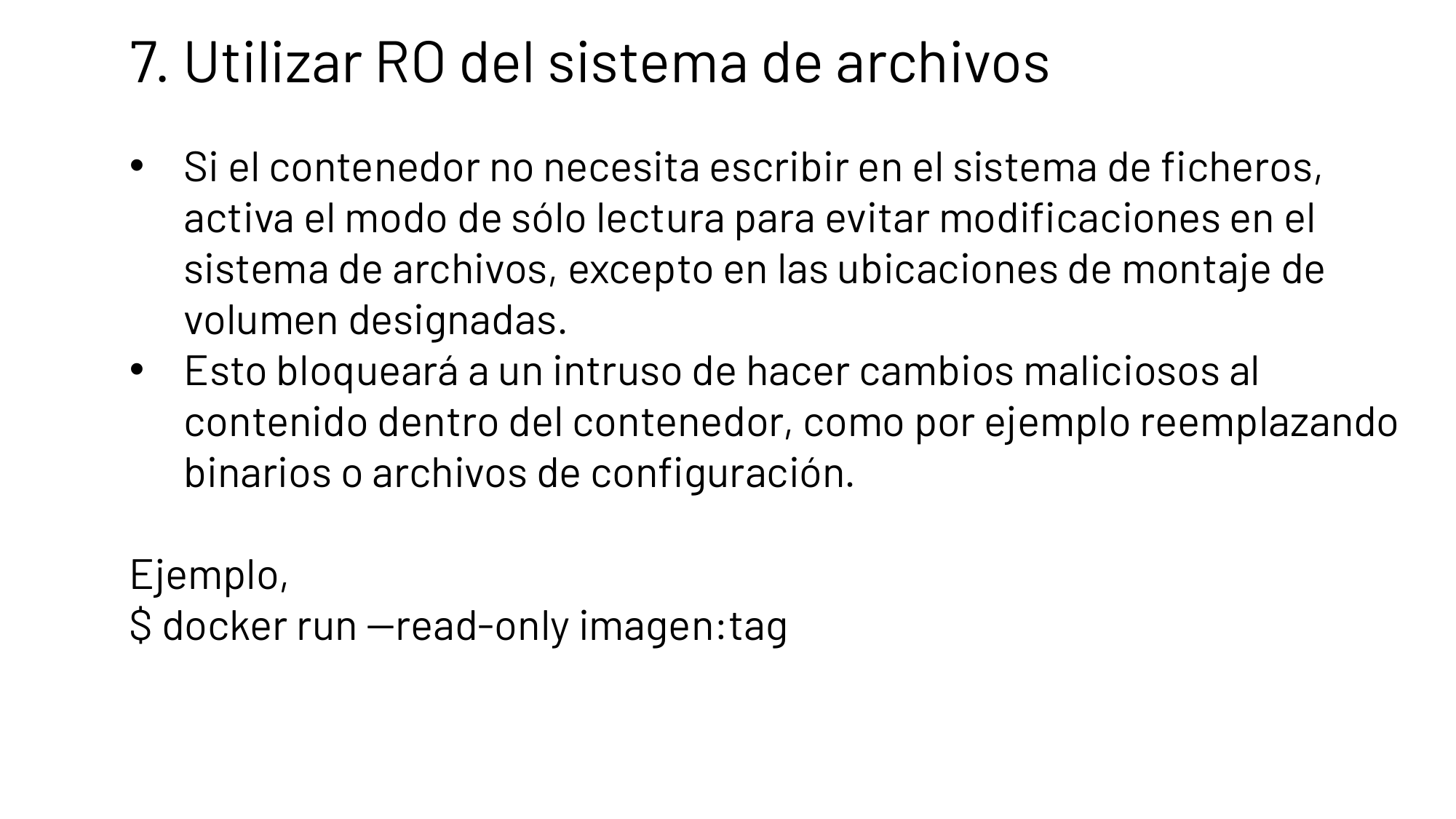

# 7. Utilizar RO del sistema de archivos
Si el contenedor no necesita escribir en el sistema de ficheros, activa el modo de sólo lectura para evitar modificaciones en el sistema de archivos, excepto en las ubicaciones de montaje de volumen designadas.
Esto bloqueará a un intruso de hacer cambios maliciosos al contenido dentro del contenedor, como por ejemplo reemplazando binarios o archivos de configuración.

Ejemplo,
$ docker run --read-only imagen:tag